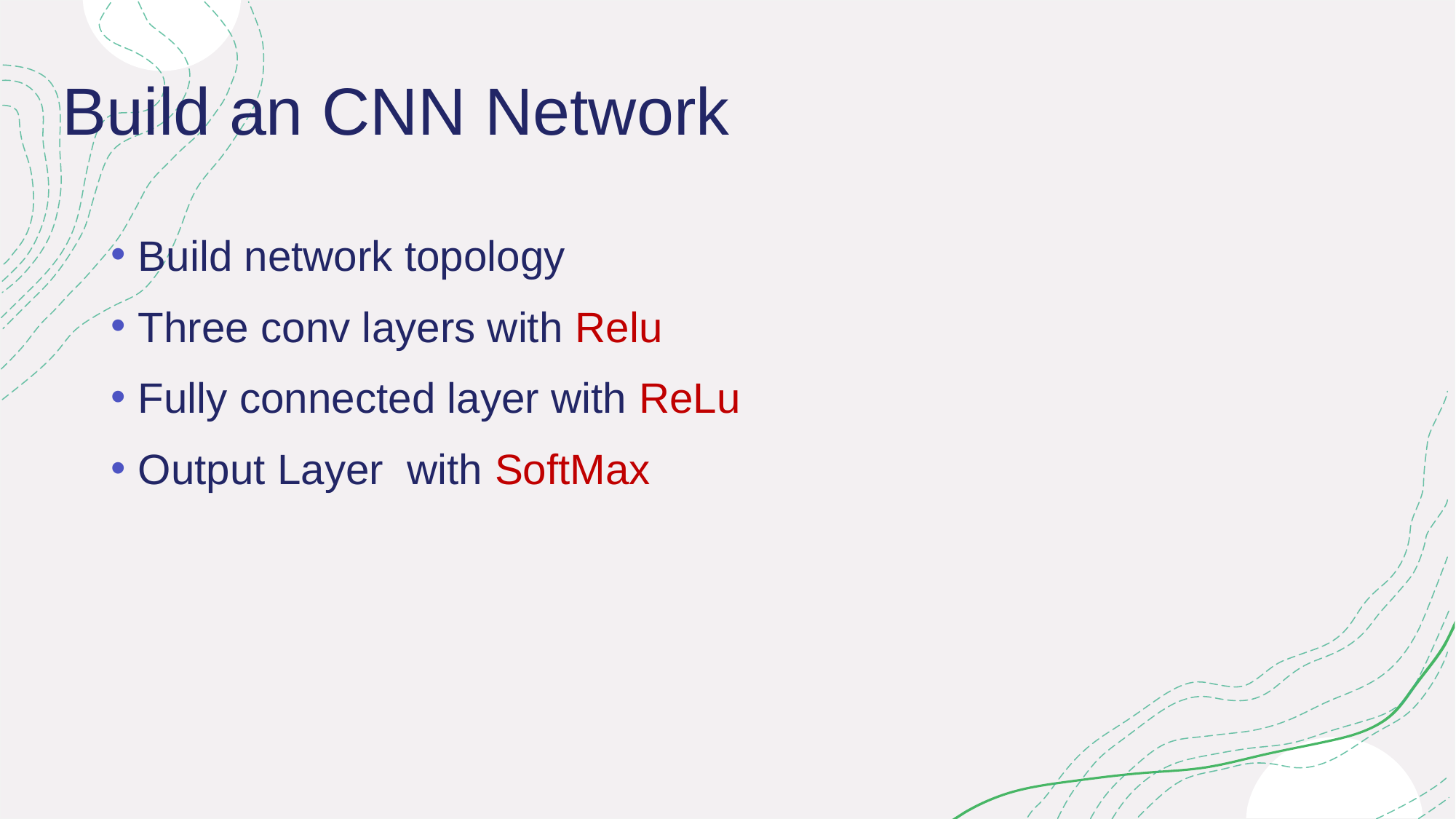

# Build an CNN Network
Build network topology
Three conv layers with Relu
Fully connected layer with ReLu
Output Layer  with SoftMax